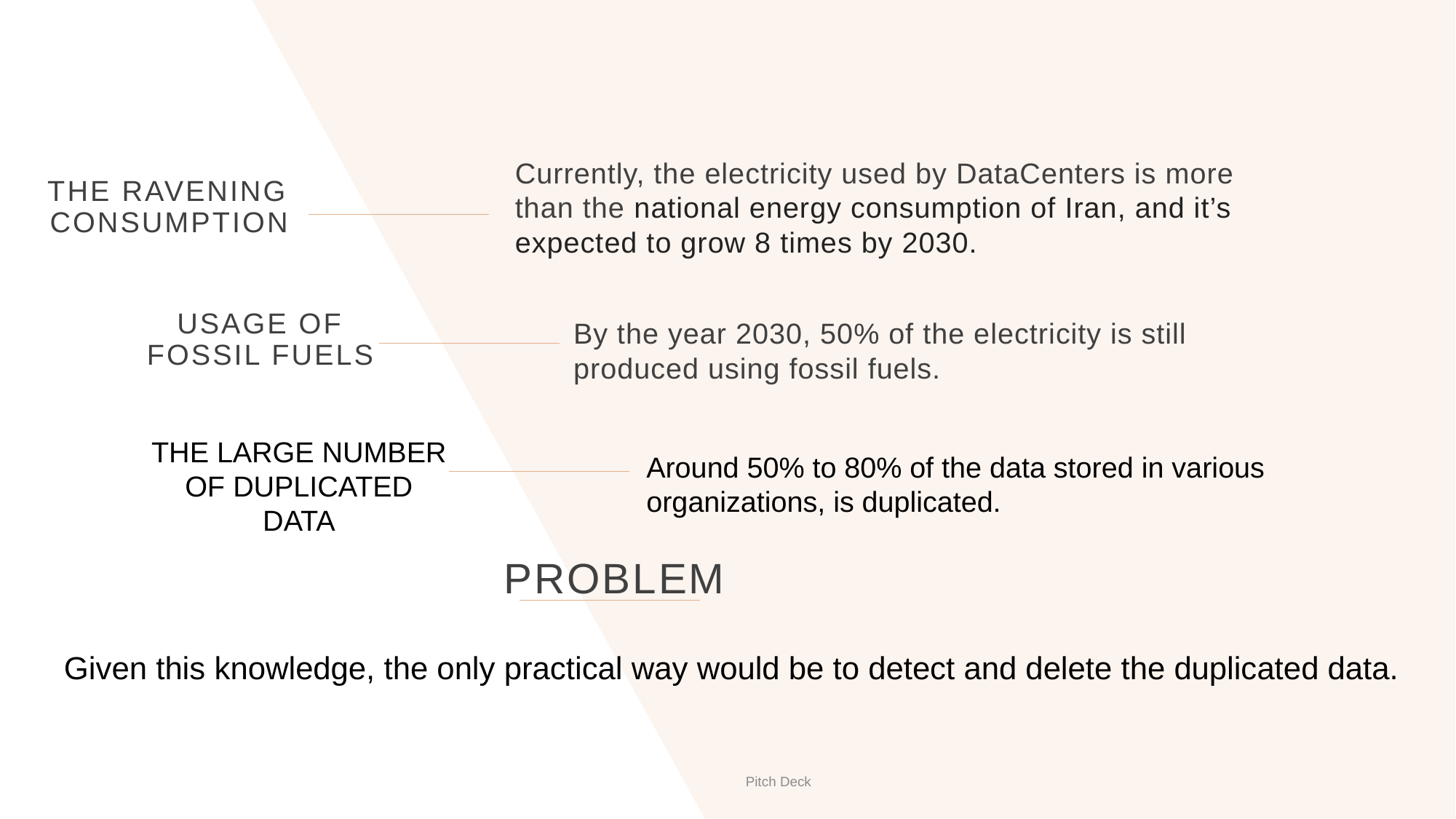

Currently, the electricity used by DataCenters is more than the national energy consumption of Iran, and it’s expected to grow 8 times by 2030.

The ravening consumption
By the year 2030, 50% of the electricity is still produced using fossil fuels.
Usage of fossil fuels

THE LARGE NUMBER OF DUPLICATED DATA

Around 50% to 80% of the data stored in various organizations, is duplicated.
# PROBLEM
 Given this knowledge, the only practical way would be to detect and delete the duplicated data.
Pitch Deck